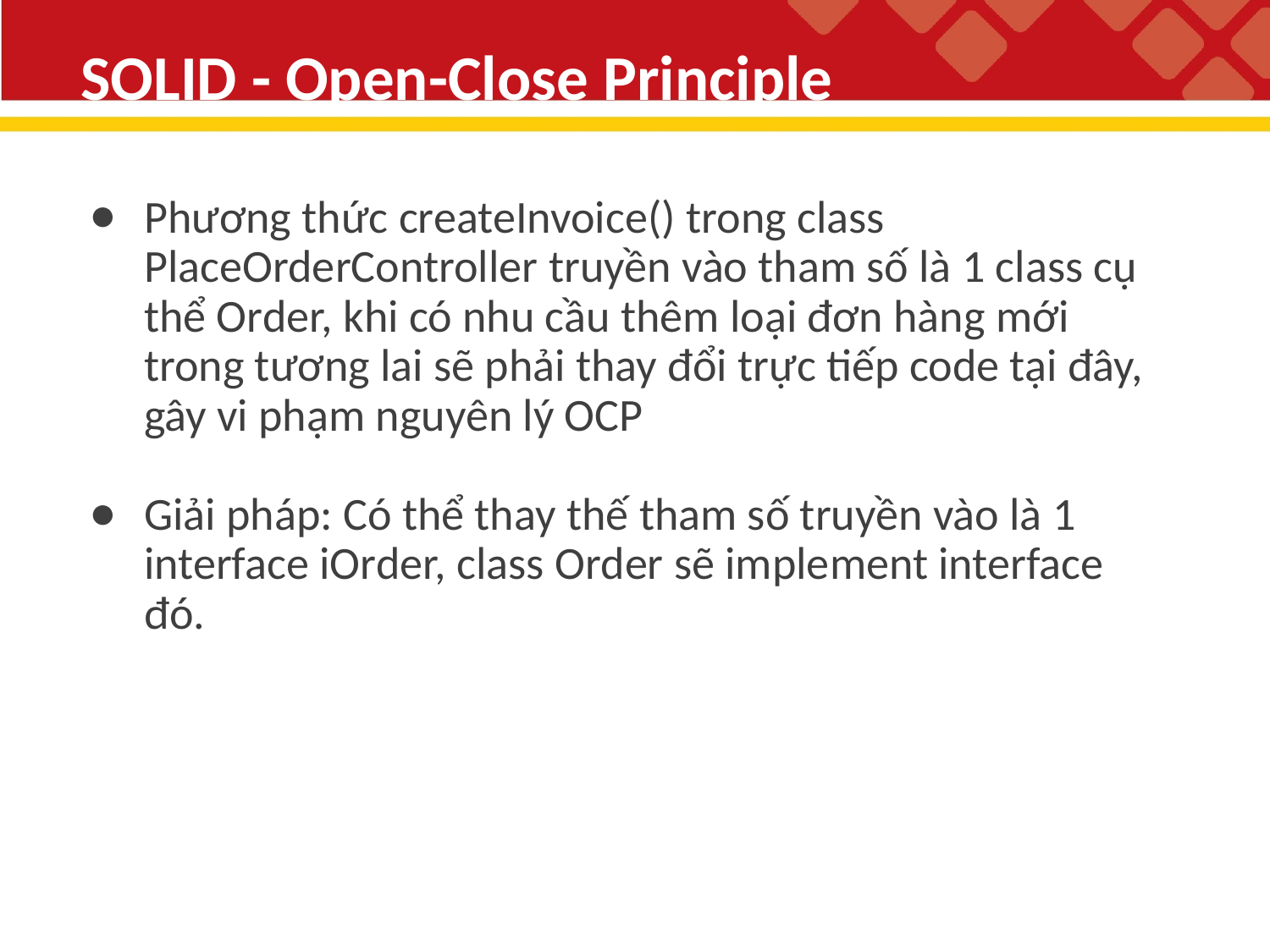

# SOLID - Open-Close Principle
Phương thức createInvoice() trong class PlaceOrderController truyền vào tham số là 1 class cụ thể Order, khi có nhu cầu thêm loại đơn hàng mới trong tương lai sẽ phải thay đổi trực tiếp code tại đây, gây vi phạm nguyên lý OCP

Giải pháp: Có thể thay thế tham số truyền vào là 1 interface iOrder, class Order sẽ implement interface đó.